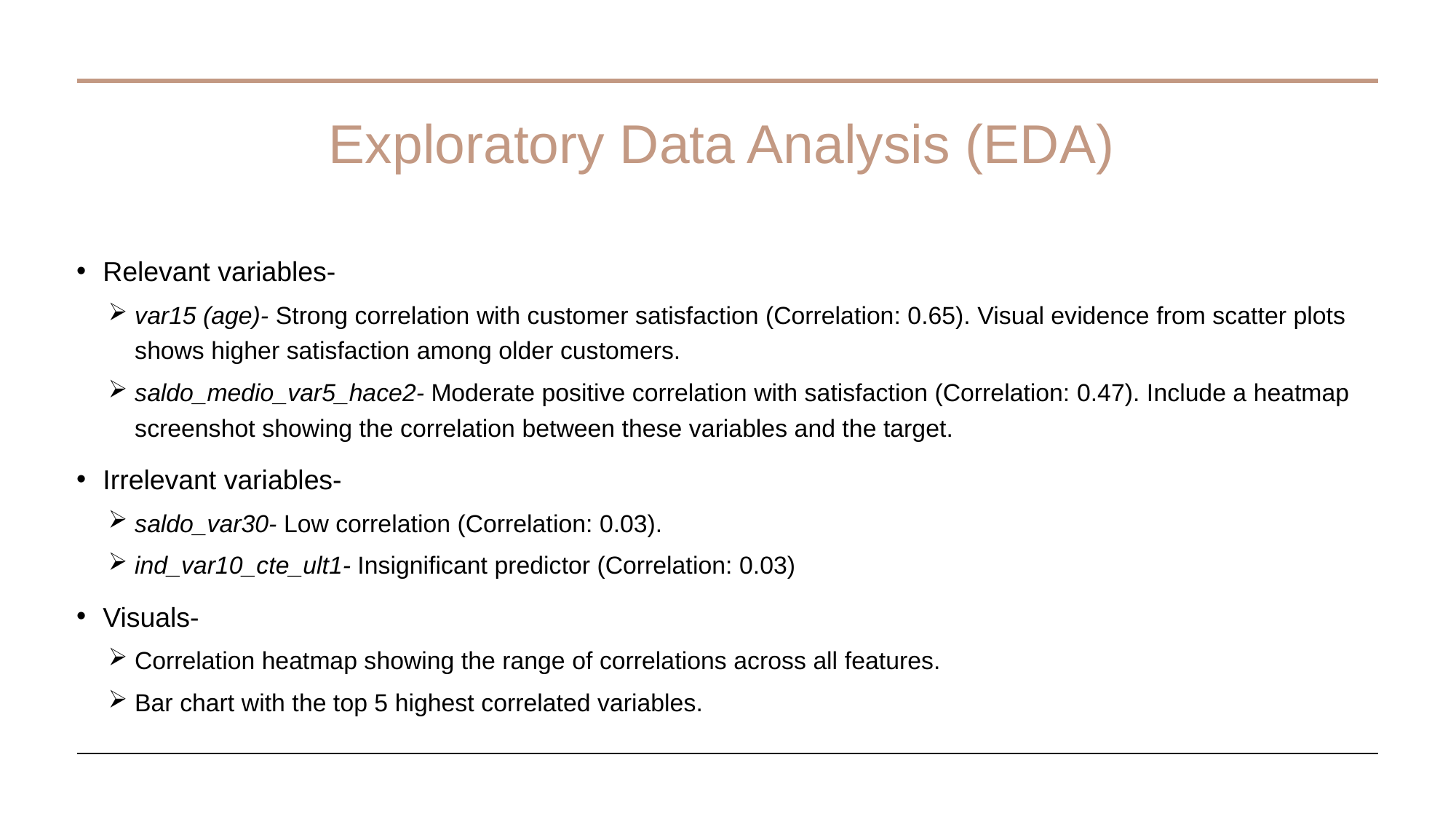

# Exploratory Data Analysis (EDA)
Relevant variables-
var15 (age)- Strong correlation with customer satisfaction (Correlation: 0.65). Visual evidence from scatter plots shows higher satisfaction among older customers.
saldo_medio_var5_hace2- Moderate positive correlation with satisfaction (Correlation: 0.47). Include a heatmap screenshot showing the correlation between these variables and the target.
Irrelevant variables-
saldo_var30- Low correlation (Correlation: 0.03).
ind_var10_cte_ult1- Insignificant predictor (Correlation: 0.03)
Visuals-
Correlation heatmap showing the range of correlations across all features.
Bar chart with the top 5 highest correlated variables.